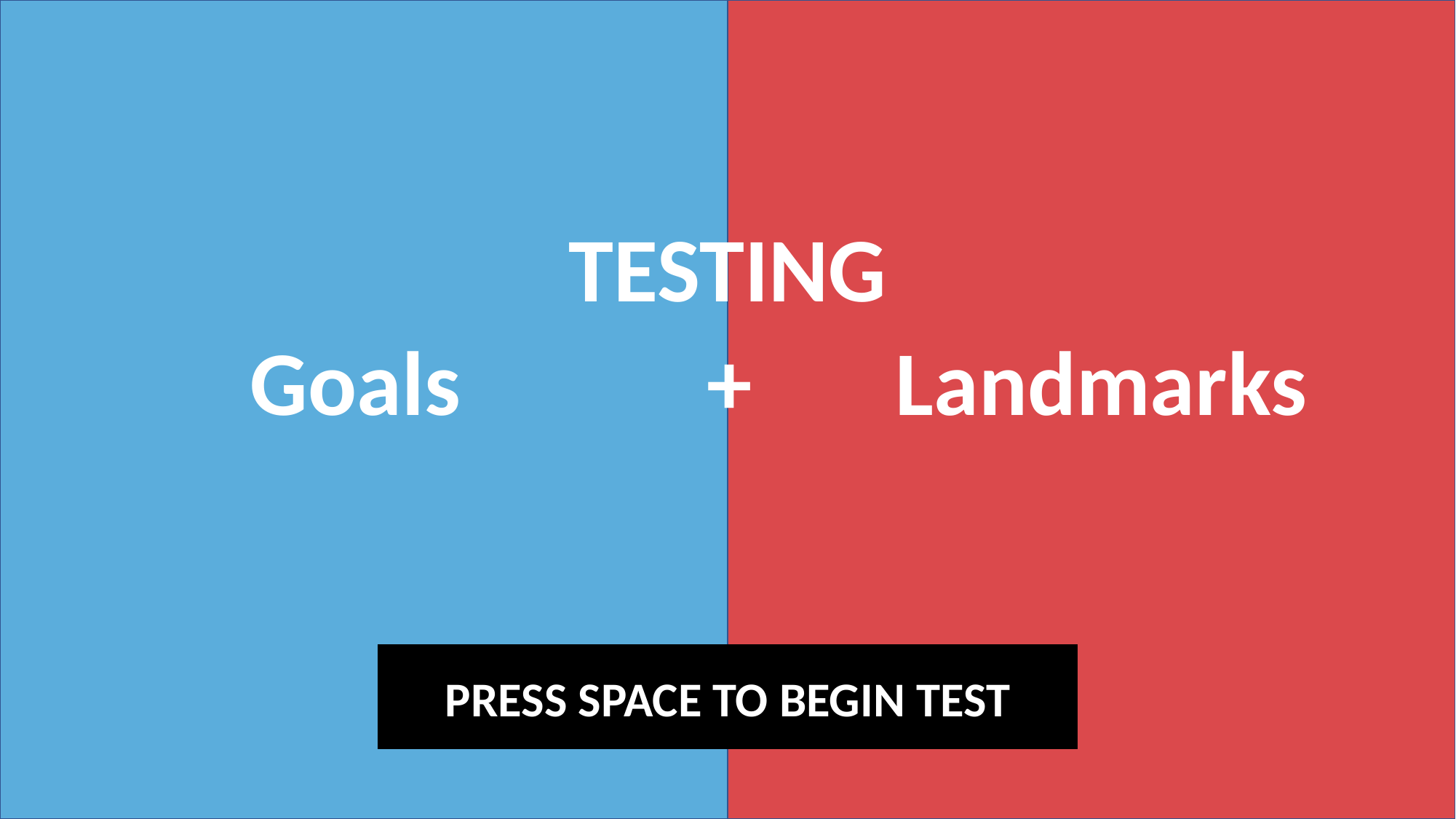

TESTING
     Goals            +       Landmarks
PRESS SPACE TO BEGIN TEST